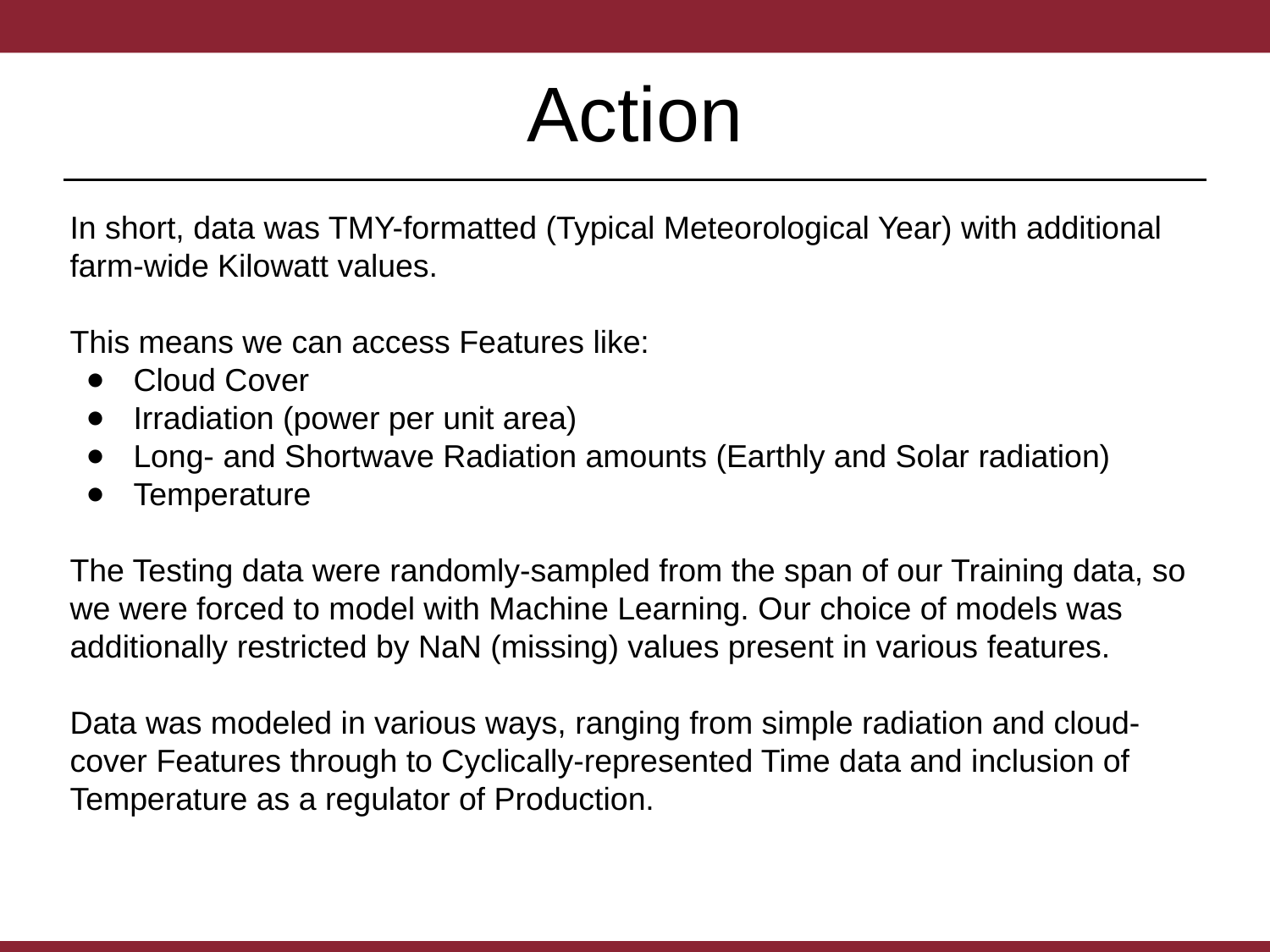

# Action
In short, data was TMY-formatted (Typical Meteorological Year) with additional farm-wide Kilowatt values.

This means we can access Features like:
Cloud Cover
Irradiation (power per unit area)
Long- and Shortwave Radiation amounts (Earthly and Solar radiation)
Temperature

The Testing data were randomly-sampled from the span of our Training data, so we were forced to model with Machine Learning. Our choice of models was additionally restricted by NaN (missing) values present in various features.

Data was modeled in various ways, ranging from simple radiation and cloud-cover Features through to Cyclically-represented Time data and inclusion of Temperature as a regulator of Production.